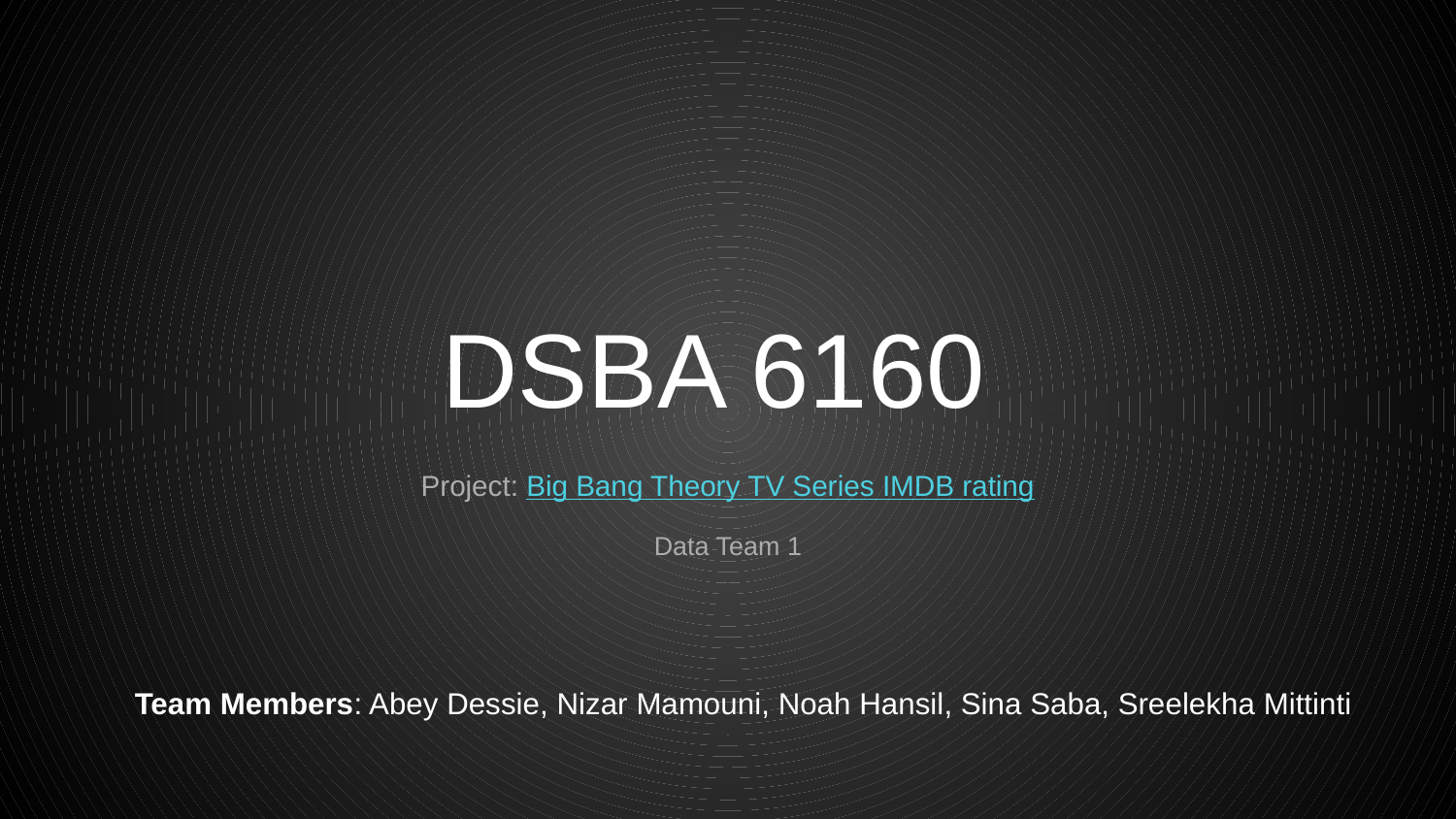

# DSBA 6160
Project: Big Bang Theory TV Series IMDB rating

Data Team 1
Team Members: Abey Dessie, Nizar Mamouni, Noah Hansil, Sina Saba, Sreelekha Mittinti